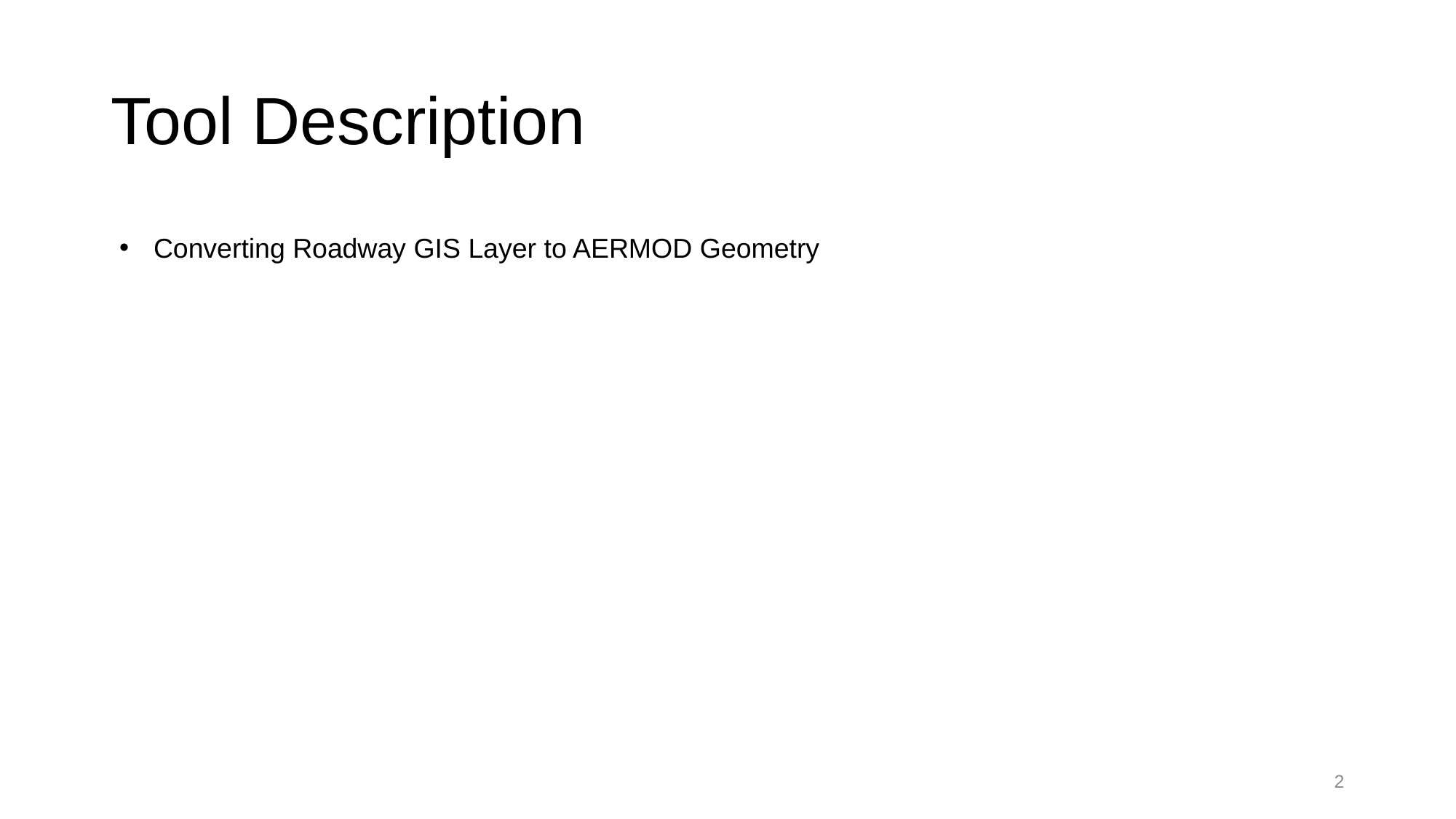

# Tool Description
Converting Roadway GIS Layer to AERMOD Geometry
2